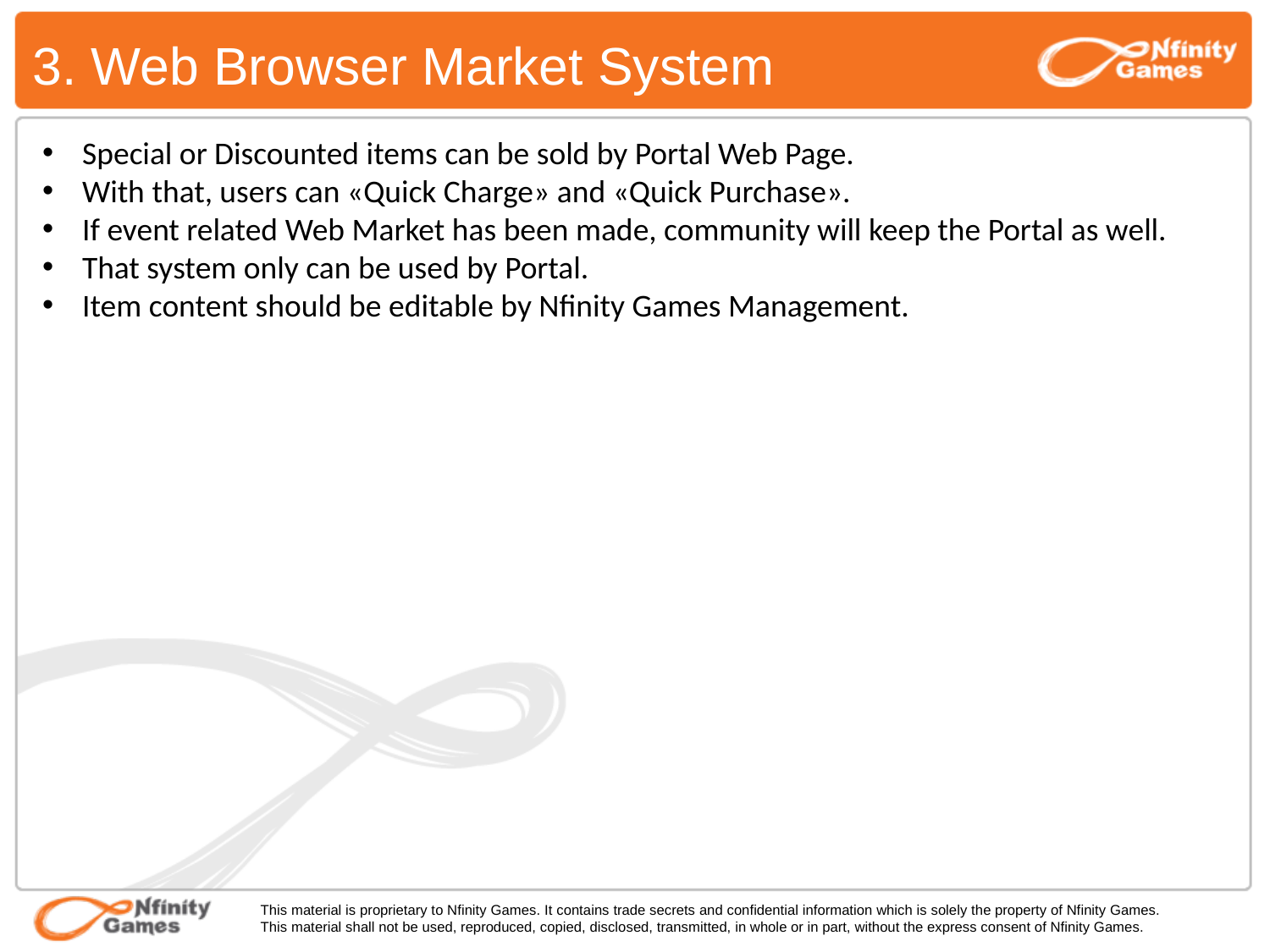

# 3. Web Browser Market System
Special or Discounted items can be sold by Portal Web Page.
With that, users can «Quick Charge» and «Quick Purchase».
If event related Web Market has been made, community will keep the Portal as well.
That system only can be used by Portal.
Item content should be editable by Nfinity Games Management.